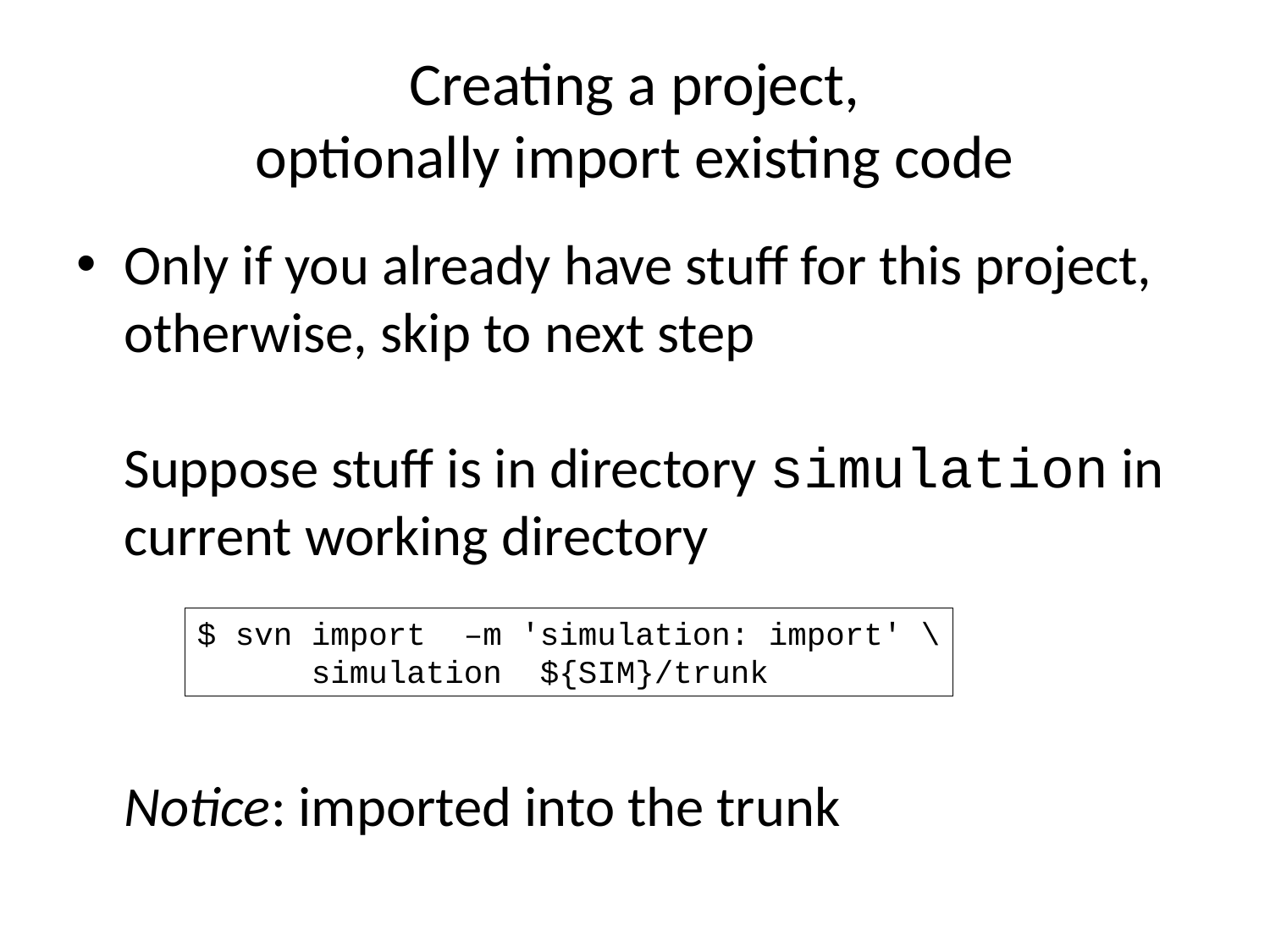

# Creating a project, optionally import existing code
Only if you already have stuff for this project, otherwise, skip to next step
Suppose stuff is in directory simulation in current working directory
Notice: imported into the trunk
$ svn import  –m 'simulation: import' \
      simulation  ${SIM}/trunk